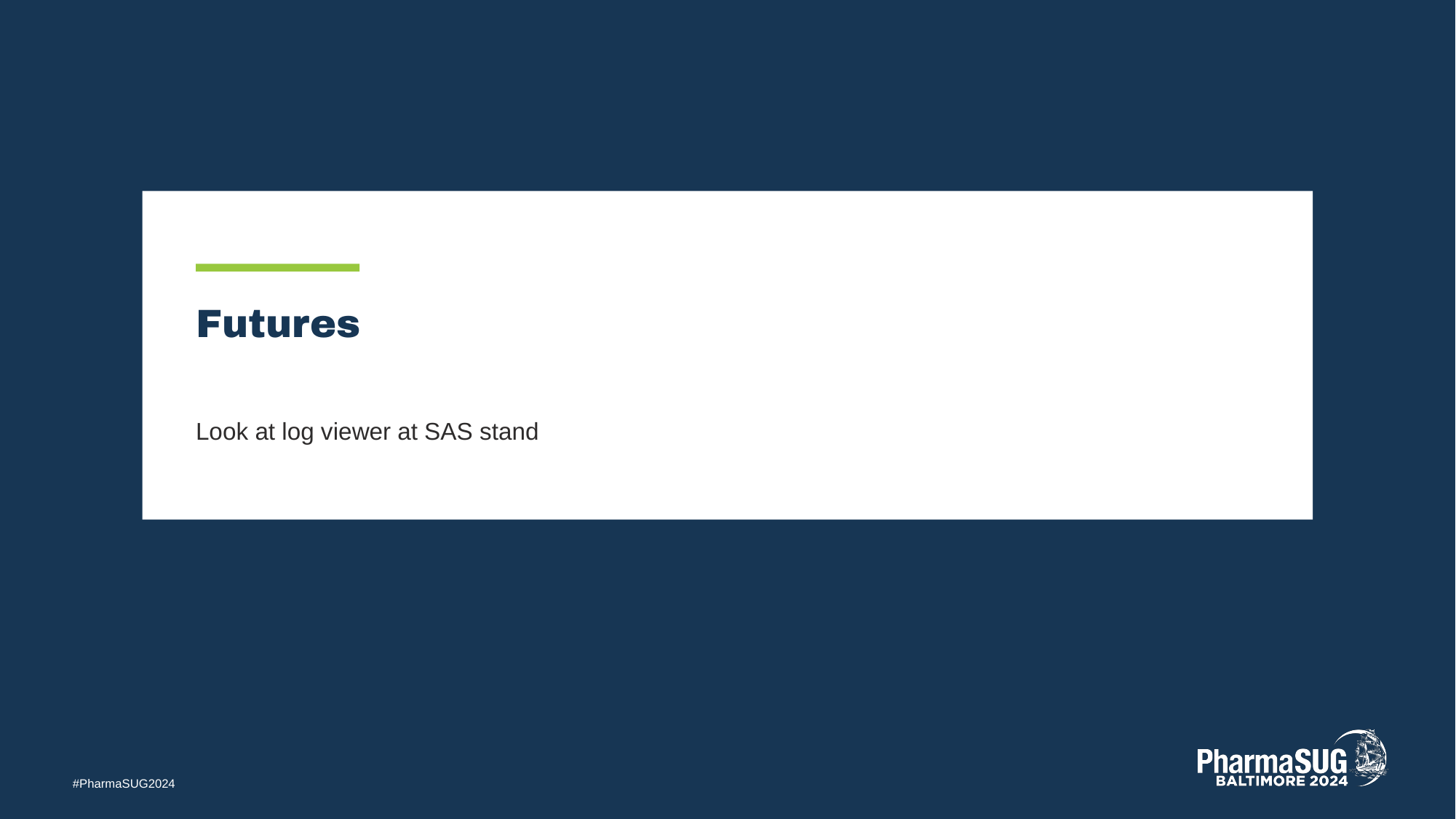

# Futures
Look at log viewer at SAS stand